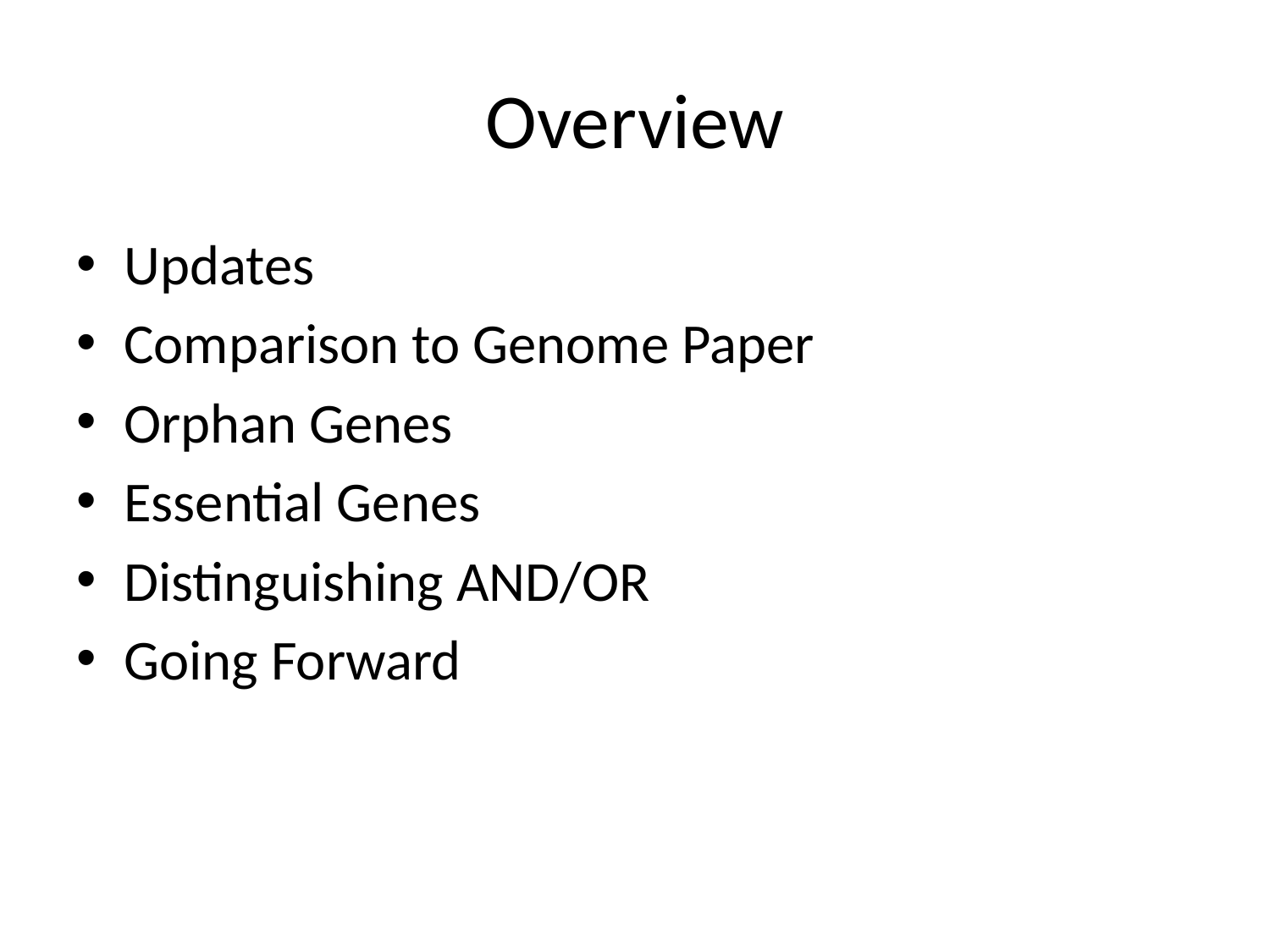

# Overview
Updates
Comparison to Genome Paper
Orphan Genes
Essential Genes
Distinguishing AND/OR
Going Forward